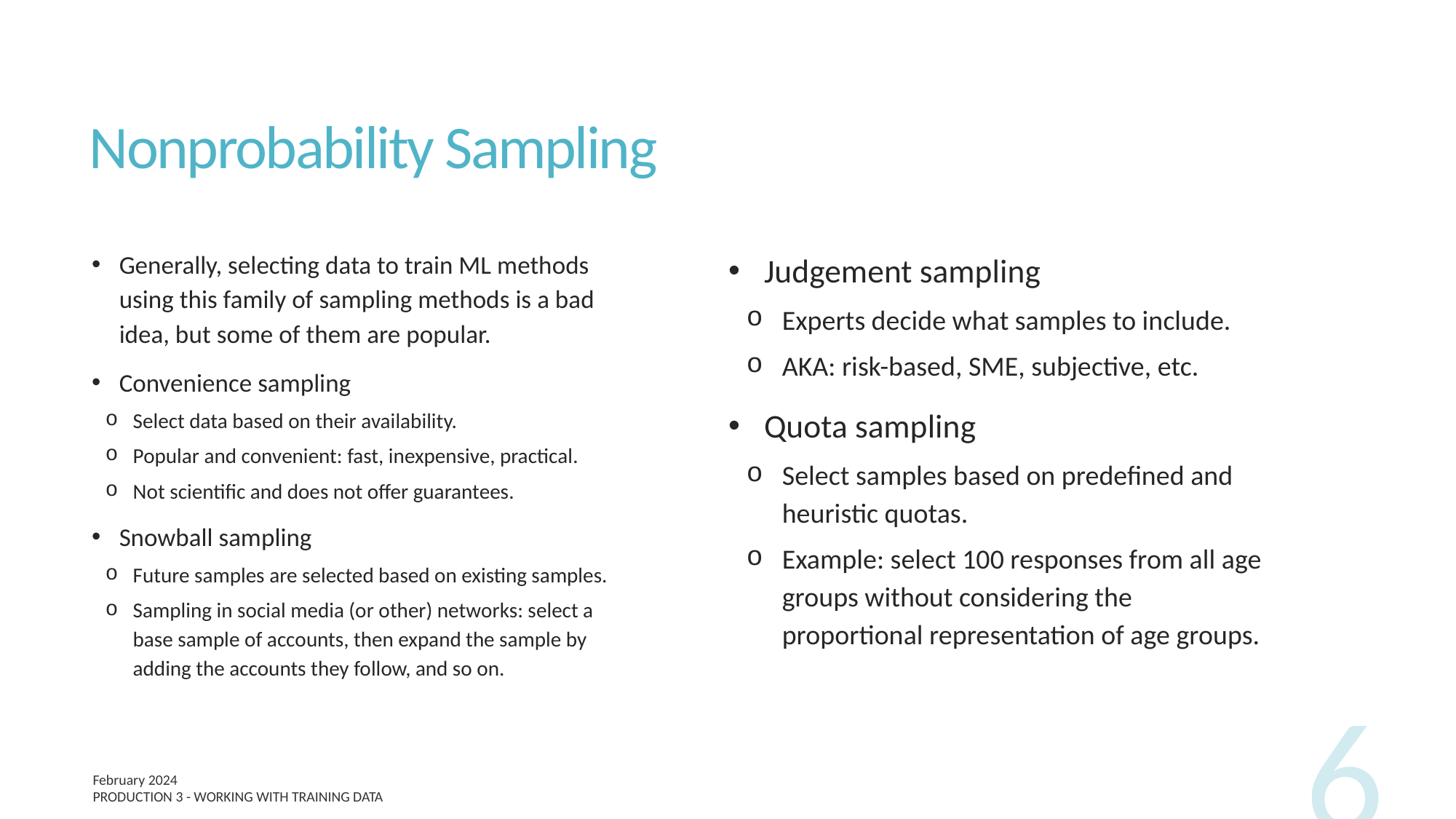

# Nonprobability Sampling
Generally, selecting data to train ML methods using this family of sampling methods is a bad idea, but some of them are popular.
Convenience sampling
Select data based on their availability.
Popular and convenient: fast, inexpensive, practical.
Not scientific and does not offer guarantees.
Snowball sampling
Future samples are selected based on existing samples.
Sampling in social media (or other) networks: select a base sample of accounts, then expand the sample by adding the accounts they follow, and so on.
Judgement sampling
Experts decide what samples to include.
AKA: risk-based, SME, subjective, etc.
Quota sampling
Select samples based on predefined and heuristic quotas.
Example: select 100 responses from all age groups without considering the proportional representation of age groups.
6
February 2024
Production 3 - Working with Training Data